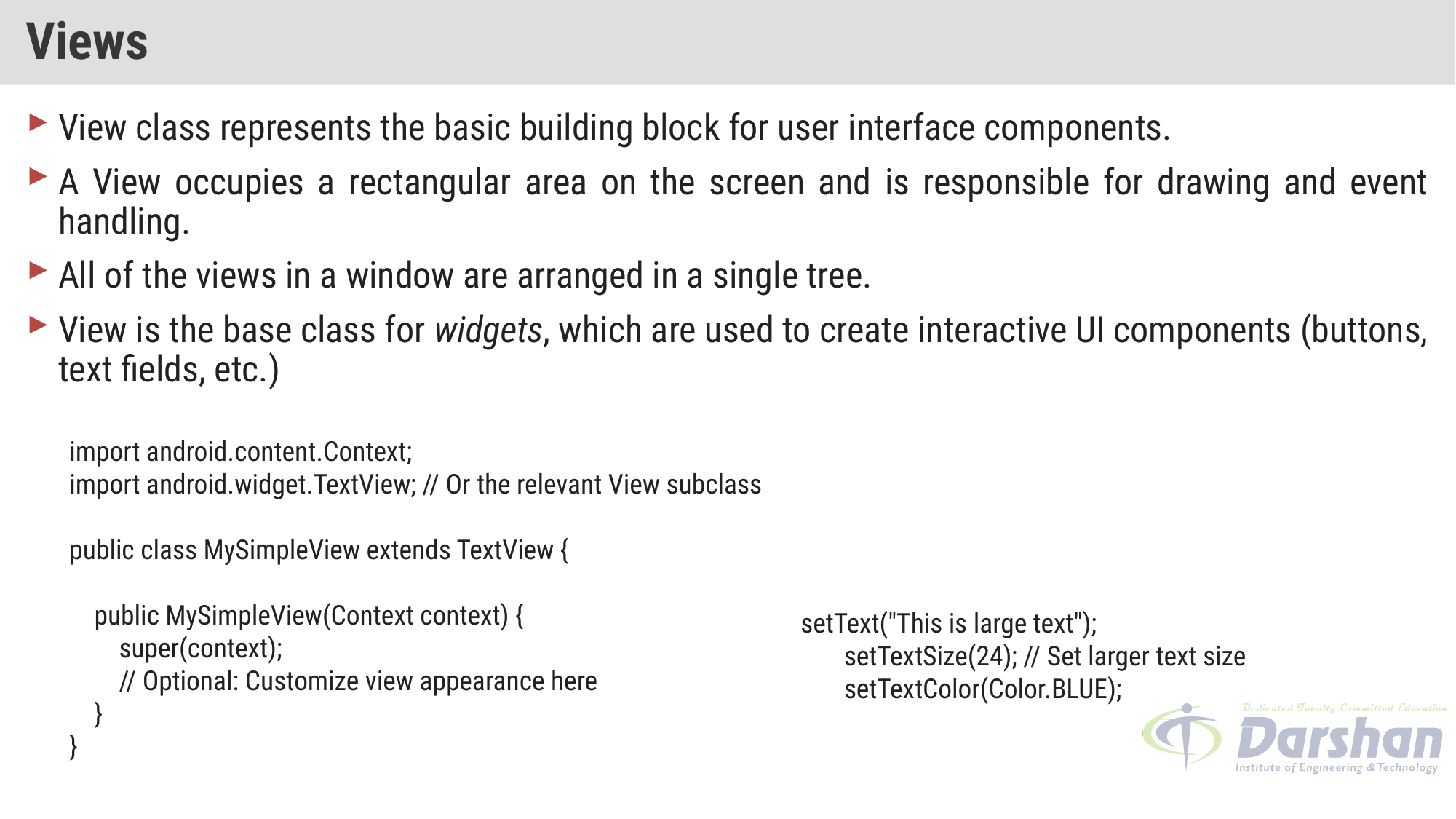

# Views
View class represents the basic building block for user interface components.
A View occupies a rectangular area on the screen and is responsible for drawing and event handling.
All of the views in a window are arranged in a single tree.
View is the base class for widgets, which are used to create interactive UI components (buttons, text fields, etc.)

import android.content.Context;
import android.widget.TextView; // Or the relevant View subclass

public class MySimpleView extends TextView {

    public MySimpleView(Context context) {
        super(context);
        // Optional: Customize view appearance here
    }
}
 setText("This is large text");
        setTextSize(24); // Set larger text size
        setTextColor(Color.BLUE);